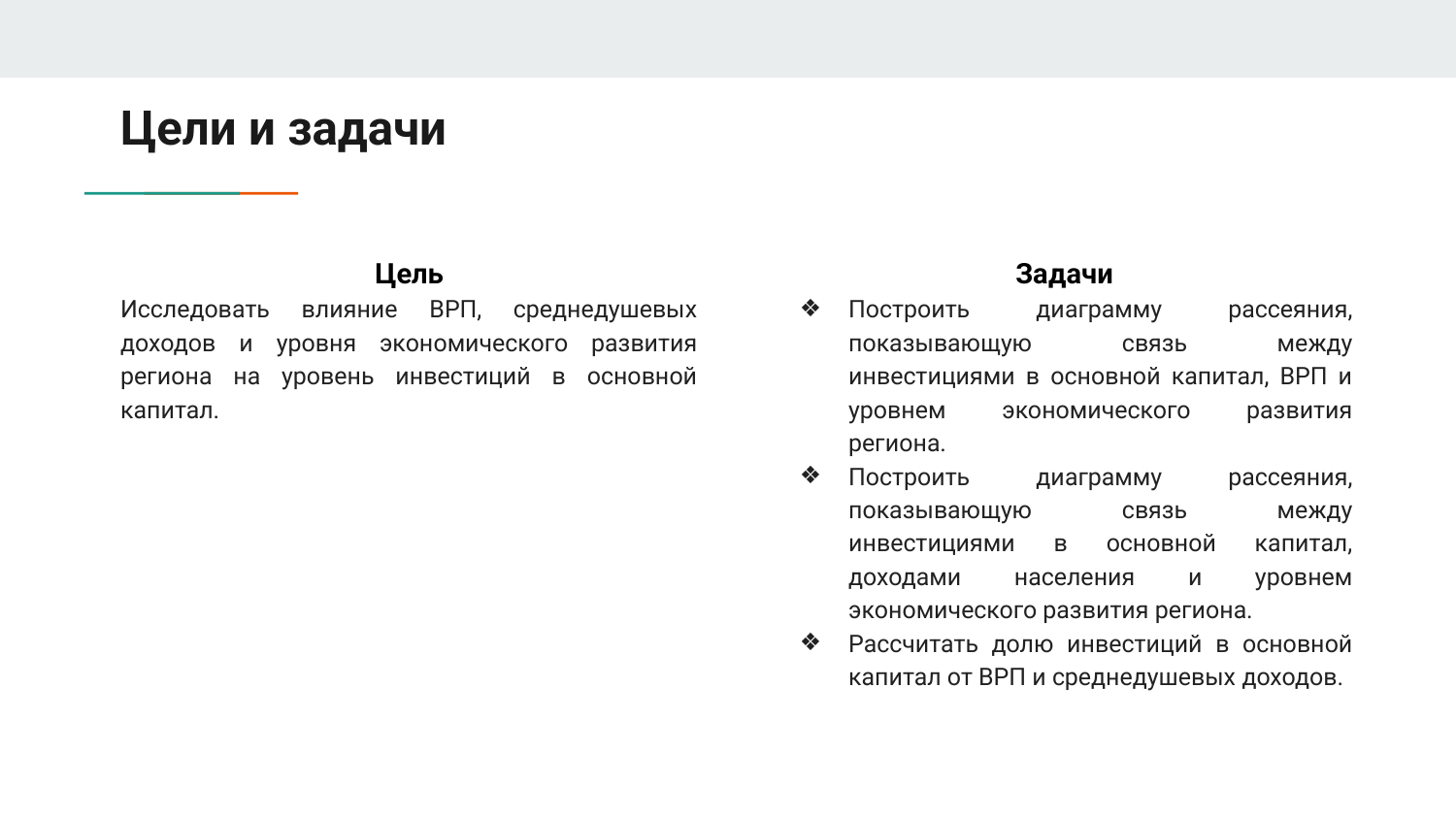

# Цели и задачи

Цель
Исследовать влияние ВРП, среднедушевых доходов и уровня экономического развития региона на уровень инвестиций в основной капитал.
Задачи
Построить диаграмму рассеяния, показывающую связь между инвестициями в основной капитал, ВРП и уровнем экономического развития региона.
Построить диаграмму рассеяния, показывающую связь между инвестициями в основной капитал, доходами населения и уровнем экономического развития региона.
Рассчитать долю инвестиций в основной капитал от ВРП и среднедушевых доходов.